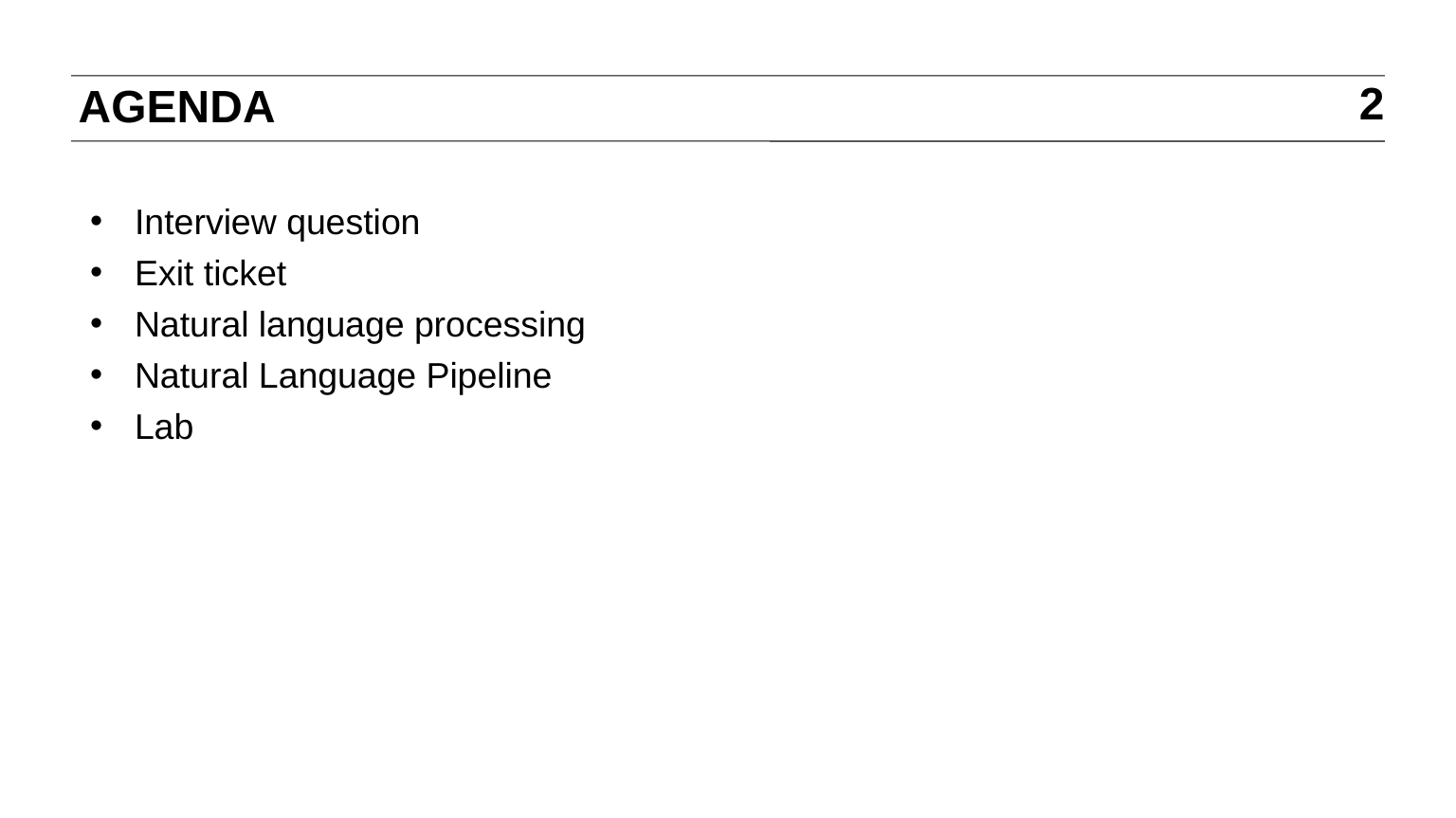

agenda
2
Interview question
Exit ticket
Natural language processing
Natural Language Pipeline
Lab